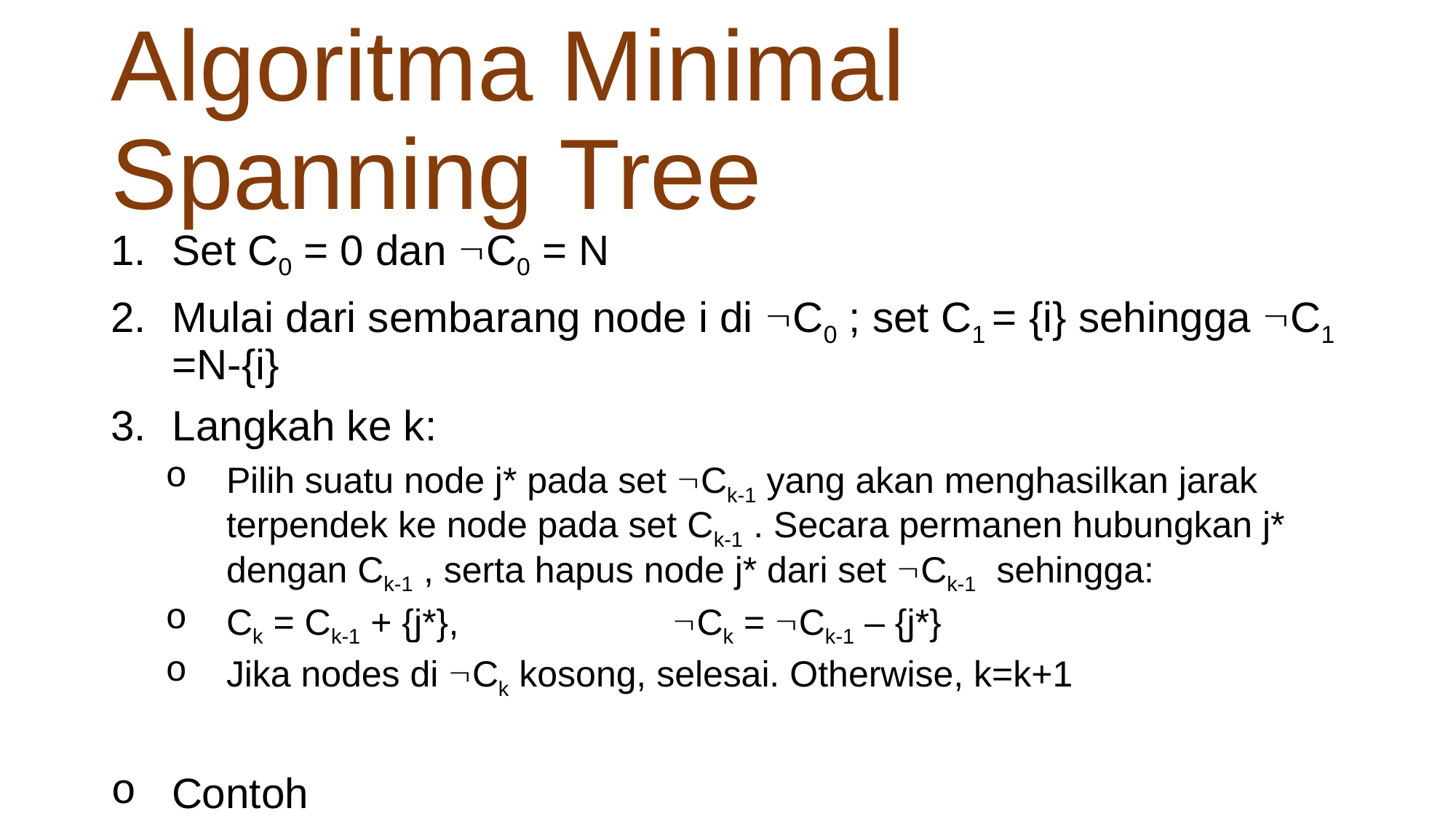

# Algoritma Minimal Spanning Tree
Set C0 = 0 dan ¬C0 = N
Mulai dari sembarang node i di ¬C0 ; set C1 = {i} sehingga ¬C1 =N-{i}
Langkah ke k:
Pilih suatu node j* pada set ¬Ck-1 yang akan menghasilkan jarak terpendek ke node pada set Ck-1 . Secara permanen hubungkan j* dengan Ck-1 , serta hapus node j* dari set ¬Ck-1  sehingga:
Ck = Ck-1 + {j*}, 		 ¬Ck = ¬Ck-1 – {j*}
Jika nodes di ¬Ck kosong, selesai. Otherwise, k=k+1

Contoh